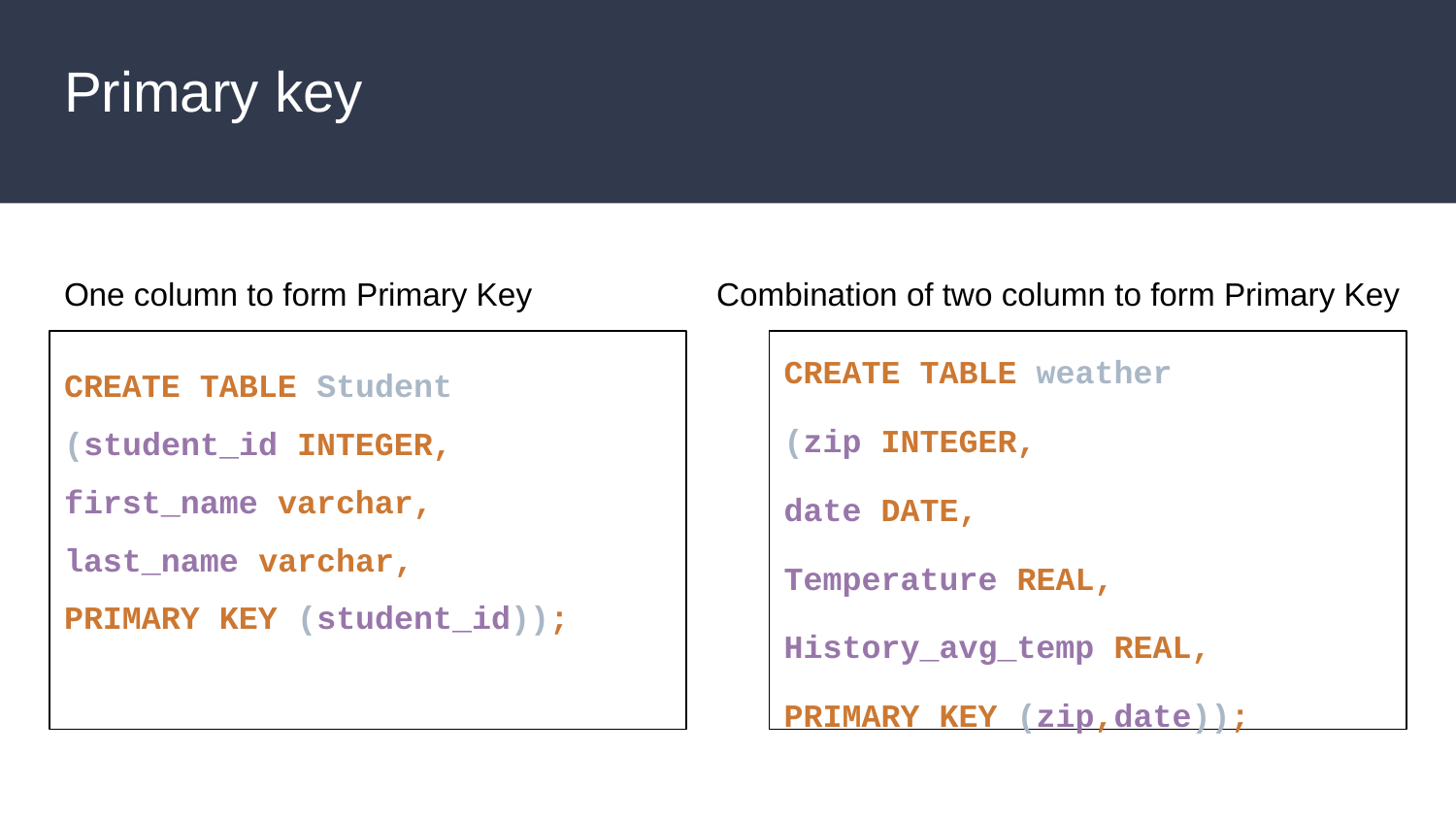

# Primary key
One column to form Primary Key
Combination of two column to form Primary Key
CREATE TABLE Student
(student_id INTEGER,
first_name varchar,
last_name varchar,
PRIMARY KEY (student_id));

CREATE TABLE weather
(zip INTEGER,
date DATE,
Temperature REAL,
History_avg_temp REAL,
PRIMARY KEY (zip,date));